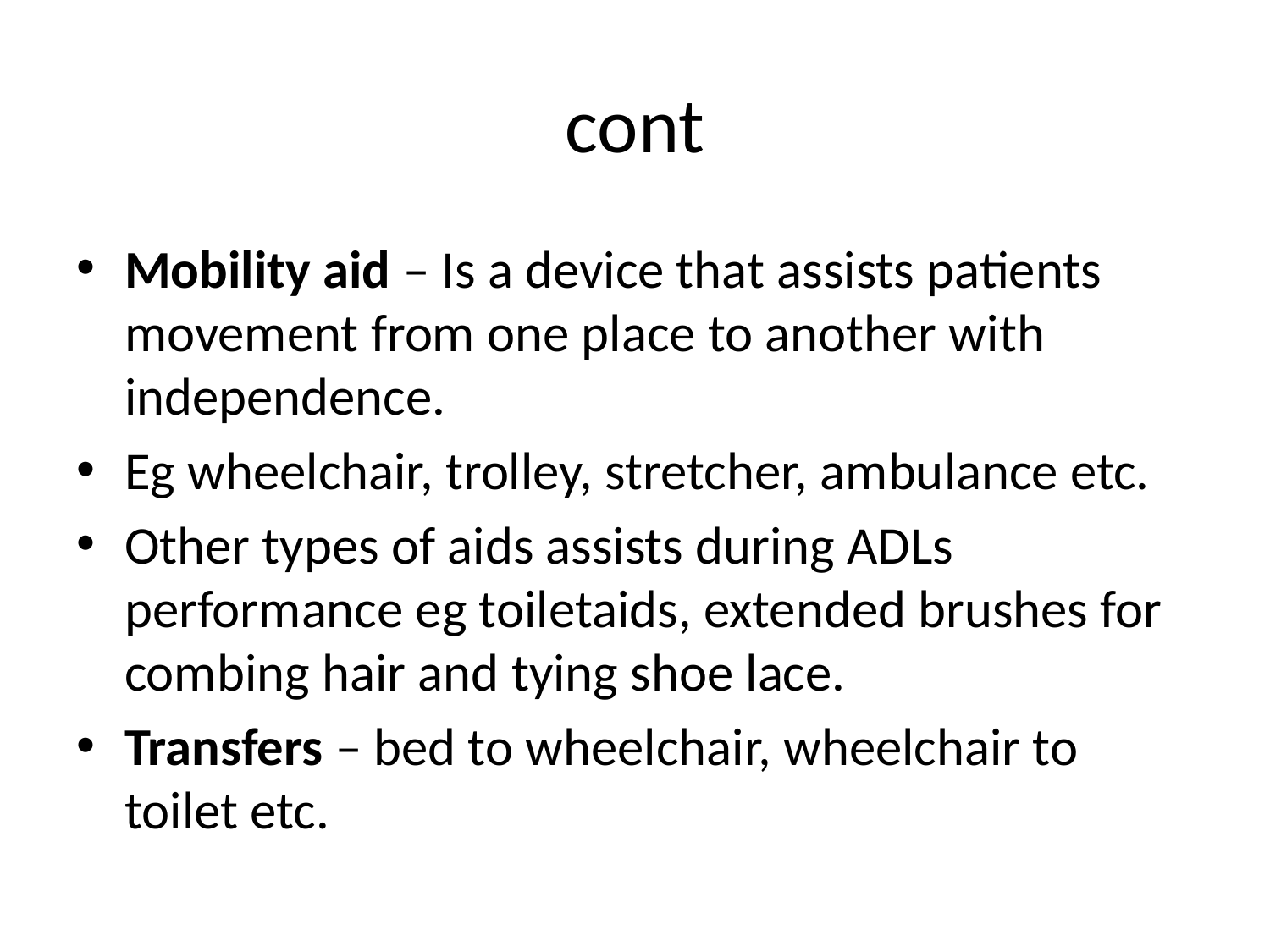

# cont
Mobility aid – Is a device that assists patients movement from one place to another with independence.
Eg wheelchair, trolley, stretcher, ambulance etc.
Other types of aids assists during ADLs performance eg toiletaids, extended brushes for combing hair and tying shoe lace.
Transfers – bed to wheelchair, wheelchair to toilet etc.